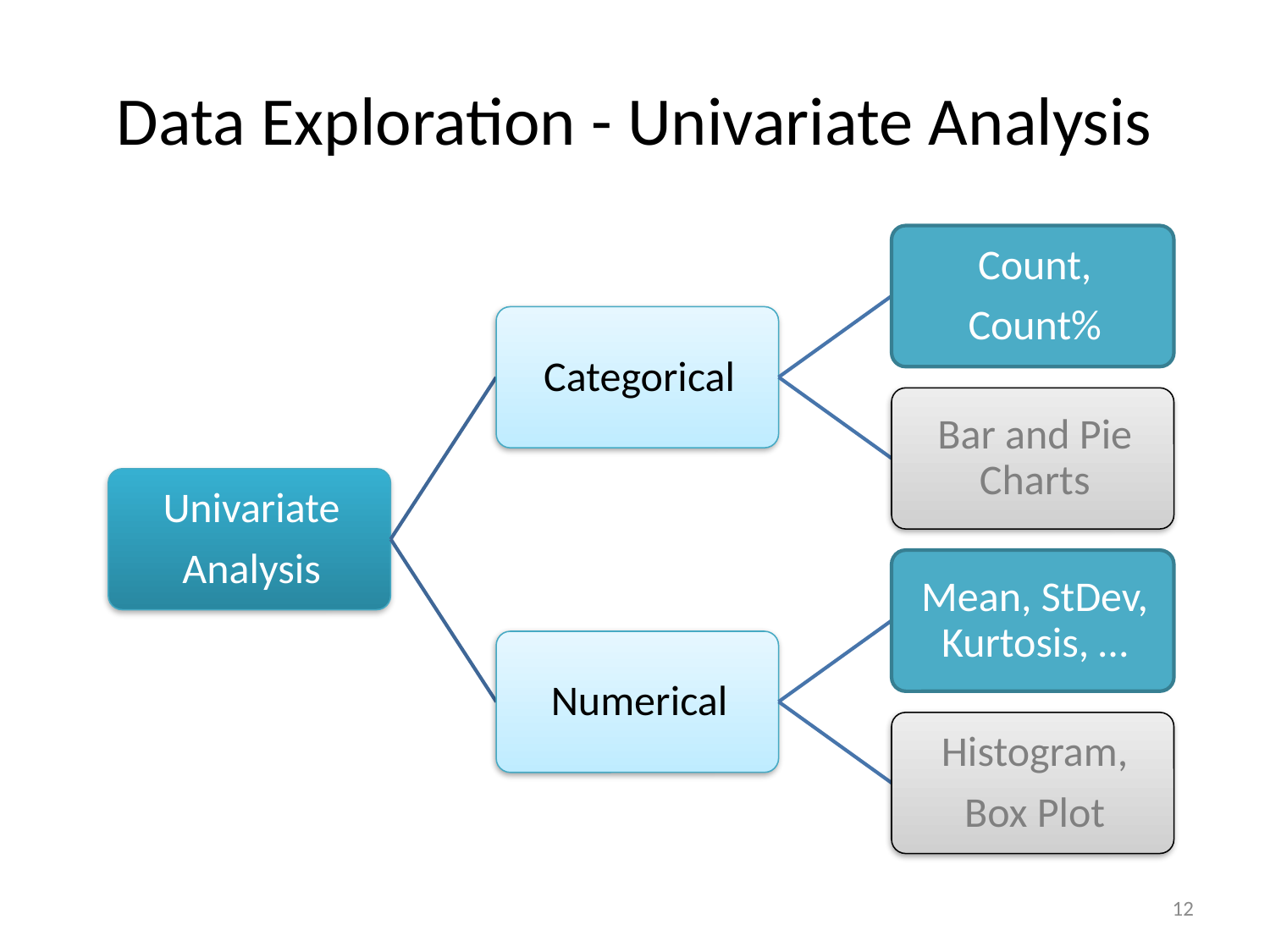

# Data Exploration - Univariate Analysis
Univariate
Analysis

Categorical

Count,
Count%

Bar and Pie Charts

Numerical

Mean, StDev, Kurtosis, …

Histogram,
Box Plot
12